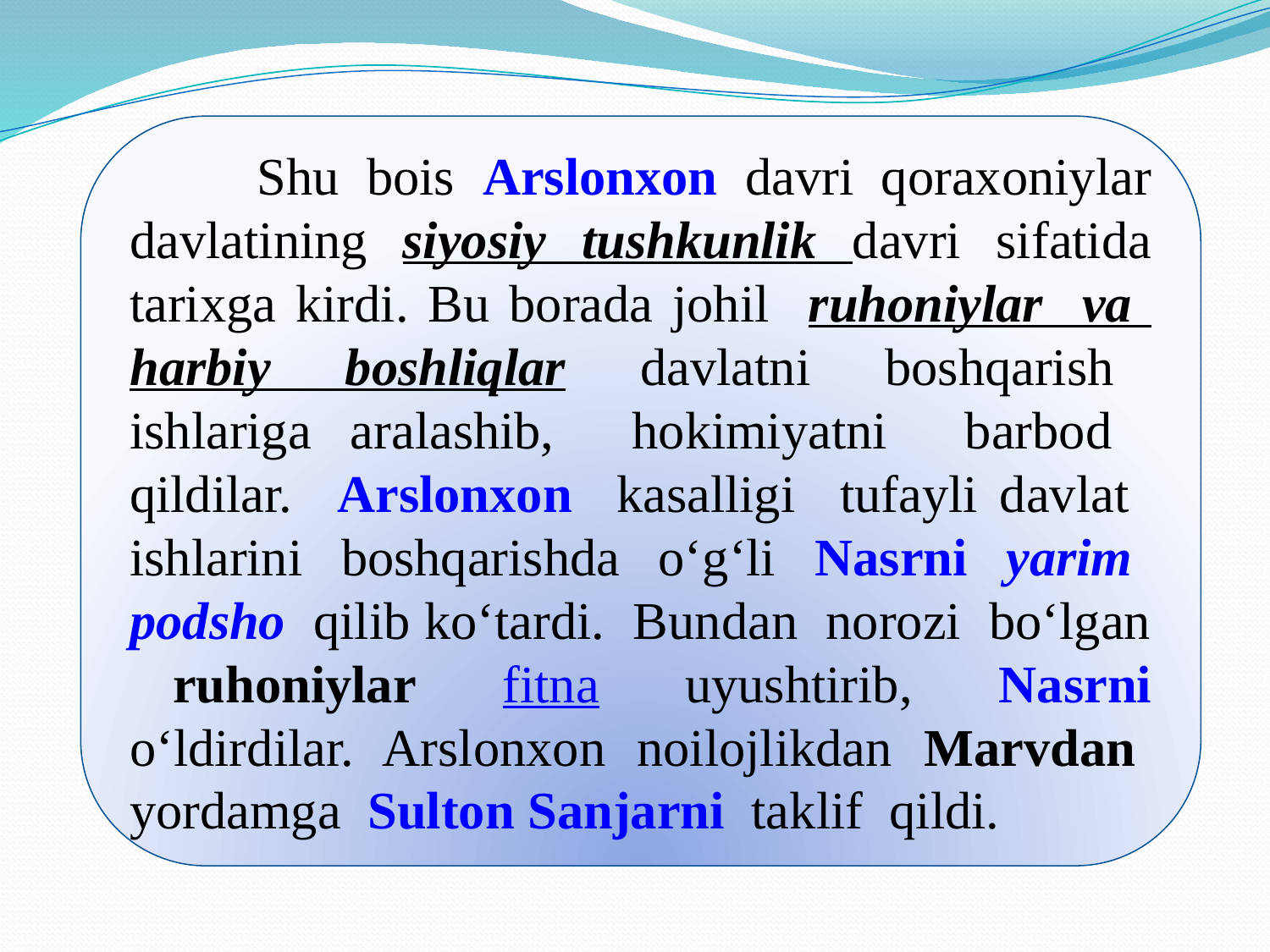

Shu  bois  Arslonxon  davri  qoraxoniylar
davlatining siyosiy tushkunlik davri sifatida tarixga kirdi. Bu borada johil  ruhoniylar  va  harbiy  boshliqlar  davlatni  boshqarish  ishlariga aralashib,  hokimiyatni  barbod  qildilar.  Arslonxon  kasalligi  tufayli davlat  ishlarini  boshqarishda  o‘g‘li  Nasrni  yarim  podsho  qilib ko‘tardi.  Bundan  norozi  bo‘lgan  ruhoniylar  fitna  uyushtirib,  Nasrni o‘ldirdilar.  Arslonxon  noilojlikdan  Marvdan  yordamga  Sulton Sanjarni  taklif  qildi.